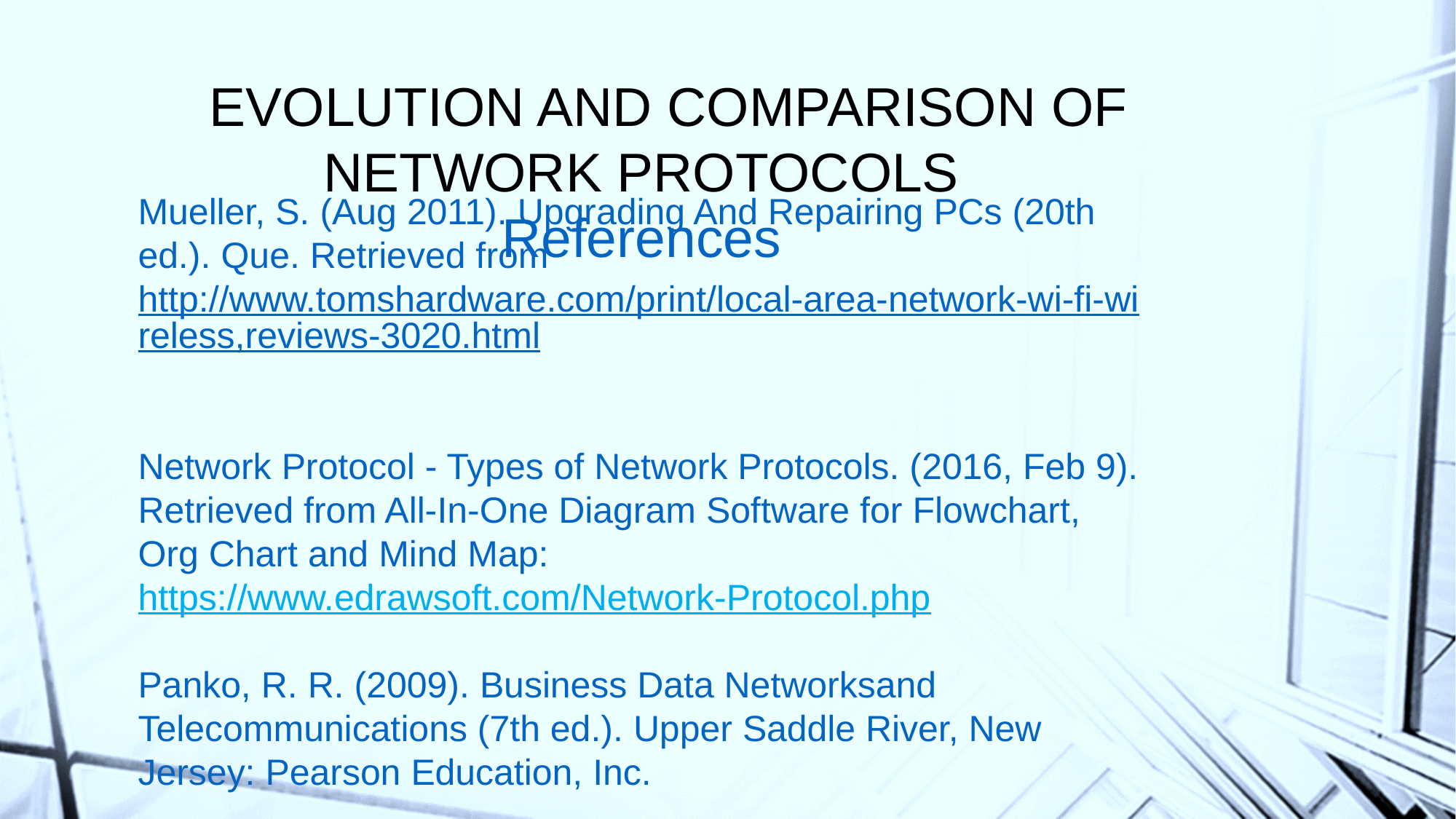

Mueller, S. (Aug 2011). Upgrading And Repairing PCs (20th ed.). Que. Retrieved from http://www.tomshardware.com/print/local-area-network-wi-fi-wireless,reviews-3020.html
Network Protocol - Types of Network Protocols. (2016, Feb 9). Retrieved from All-In-One Diagram Software for Flowchart, Org Chart and Mind Map: https://www.edrawsoft.com/Network-Protocol.php
Panko, R. R. (2009). Business Data Networksand Telecommunications (7th ed.). Upper Saddle River, New Jersey: Pearson Education, Inc.
# EVOLUTION AND COMPARISON OF NETWORK PROTOCOLS References